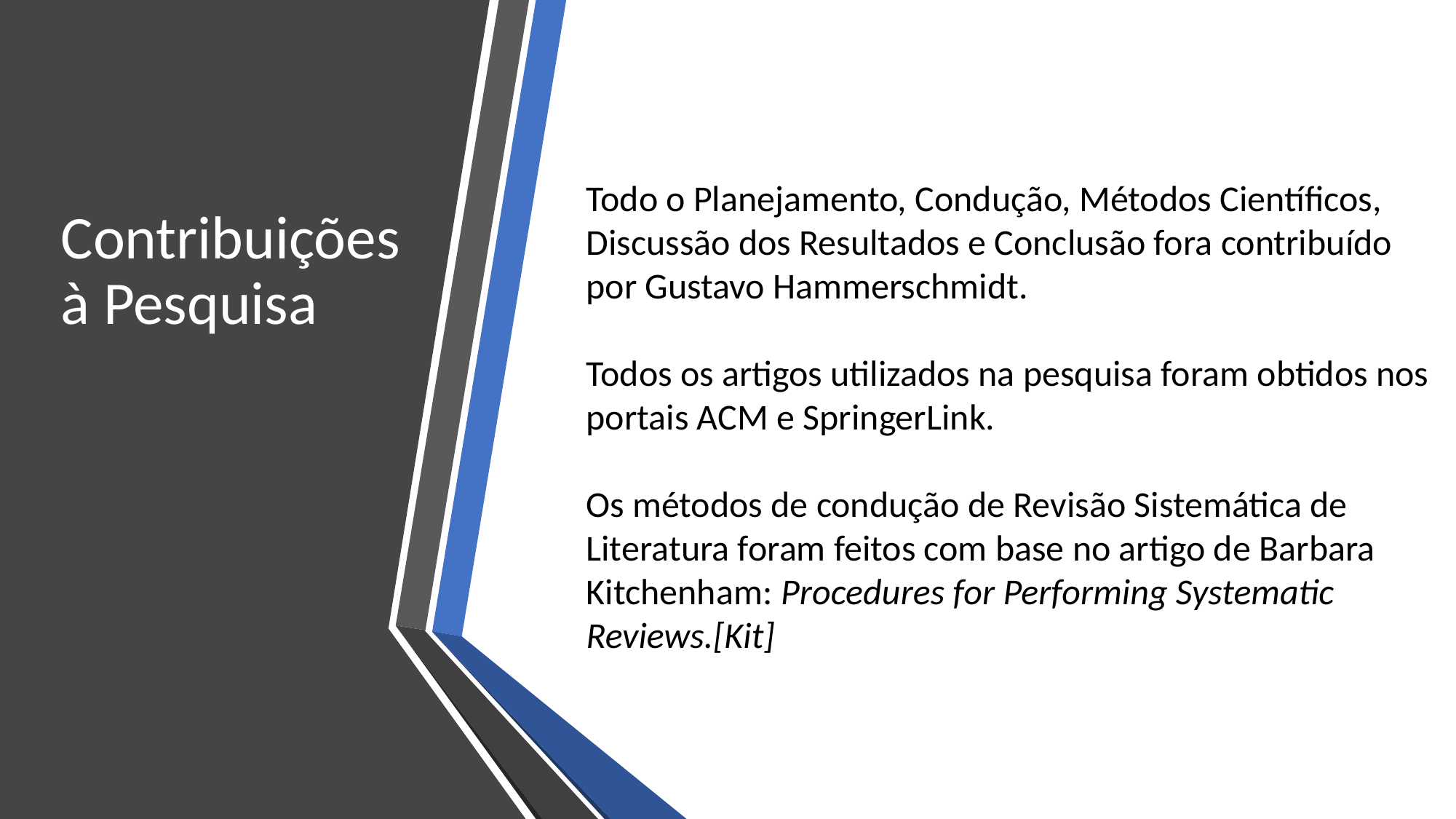

Contribuições à Pesquisa
Todo o Planejamento, Condução, Métodos Científicos, Discussão dos Resultados e Conclusão fora contribuído por Gustavo Hammerschmidt.

Todos os artigos utilizados na pesquisa foram obtidos nos portais ACM e SpringerLink.

Os métodos de condução de Revisão Sistemática de Literatura foram feitos com base no artigo de Barbara Kitchenham: Procedures for Performing Systematic Reviews.[Kit]